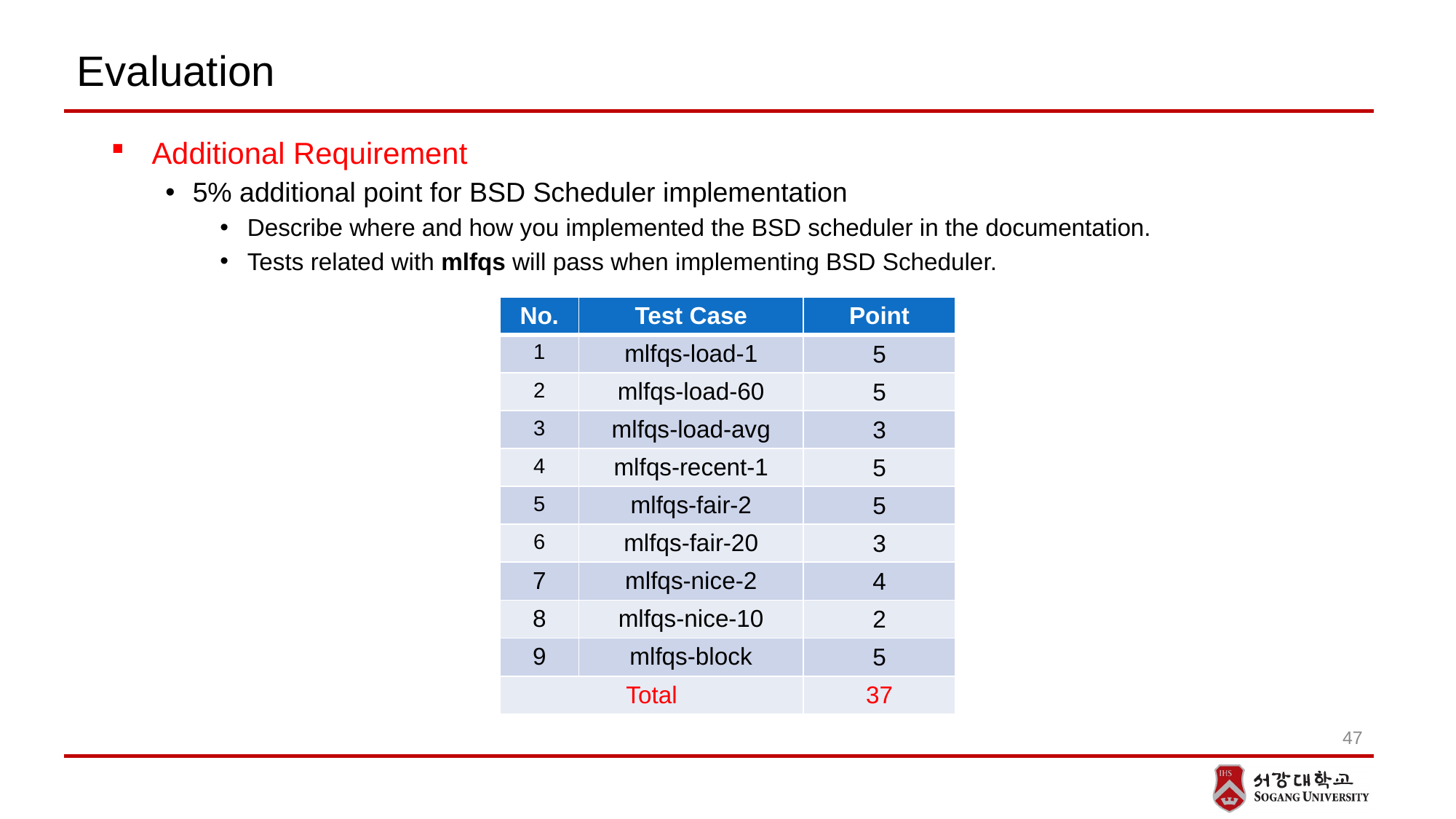

# Evaluation
Additional Requirement
5% additional point for BSD Scheduler implementation
Describe where and how you implemented the BSD scheduler in the documentation.
Tests related with mlfqs will pass when implementing BSD Scheduler.
| No. | Test Case | Point |
| --- | --- | --- |
| 1 | mlfqs-load-1 | 5 |
| 2 | mlfqs-load-60 | 5 |
| 3 | mlfqs-load-avg | 3 |
| 4 | mlfqs-recent-1 | 5 |
| 5 | mlfqs-fair-2 | 5 |
| 6 | mlfqs-fair-20 | 3 |
| 7 | mlfqs-nice-2 | 4 |
| 8 | mlfqs-nice-10 | 2 |
| 9 | mlfqs-block | 5 |
| Total |  | 37 |
47